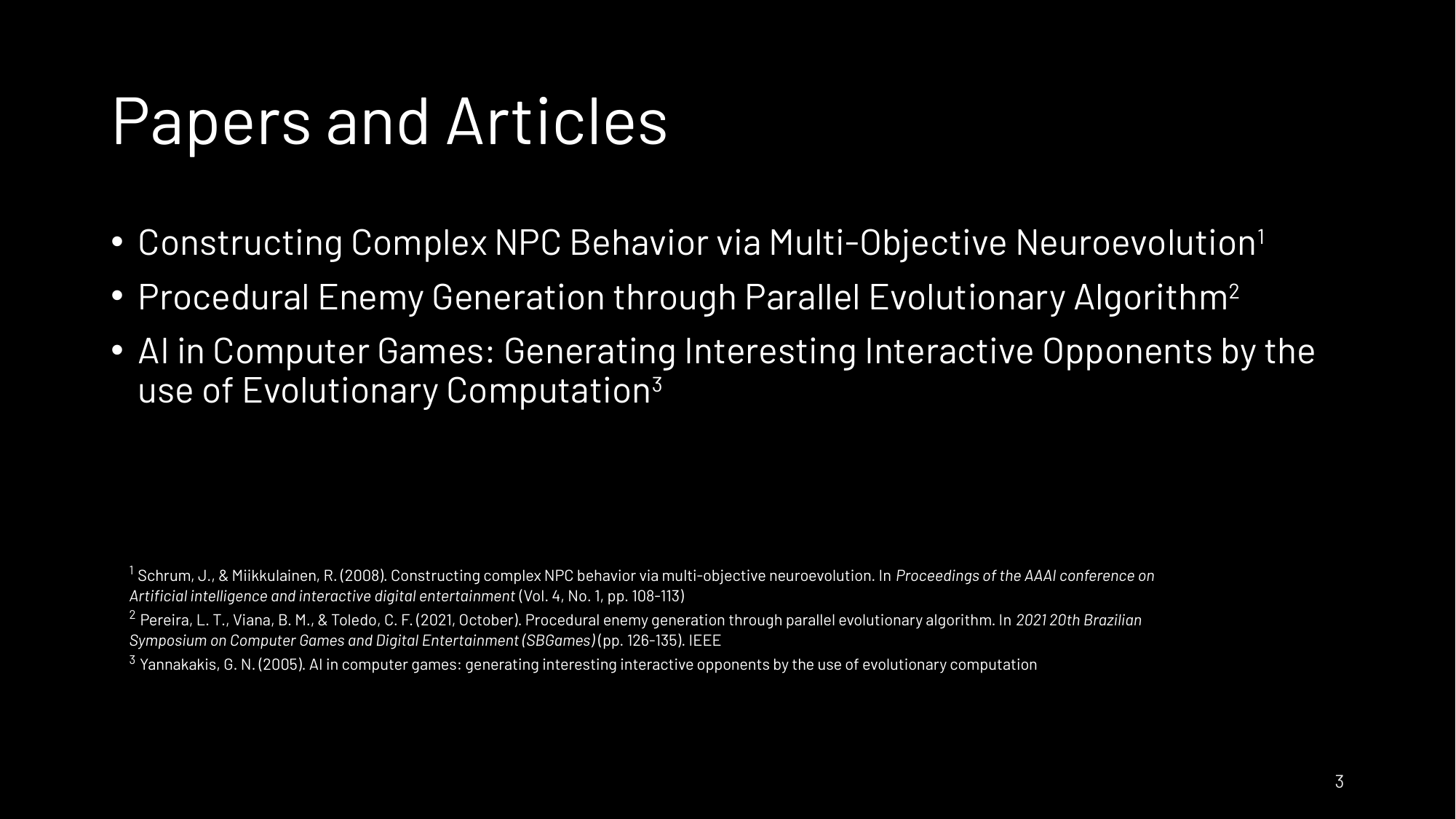

# Papers and Articles
Constructing Complex NPC Behavior via Multi-Objective Neuroevolution1
Procedural Enemy Generation through Parallel Evolutionary Algorithm2
AI in Computer Games: Generating Interesting Interactive Opponents by the use of Evolutionary Computation3
1 Schrum, J., & Miikkulainen, R. (2008). Constructing complex NPC behavior via multi-objective neuroevolution. In Proceedings of the AAAI conference on Artificial intelligence and interactive digital entertainment (Vol. 4, No. 1, pp. 108-113)
2 Pereira, L. T., Viana, B. M., & Toledo, C. F. (2021, October). Procedural enemy generation through parallel evolutionary algorithm. In 2021 20th Brazilian Symposium on Computer Games and Digital Entertainment (SBGames) (pp. 126-135). IEEE
3 Yannakakis, G. N. (2005). AI in computer games: generating interesting interactive opponents by the use of evolutionary computation
3